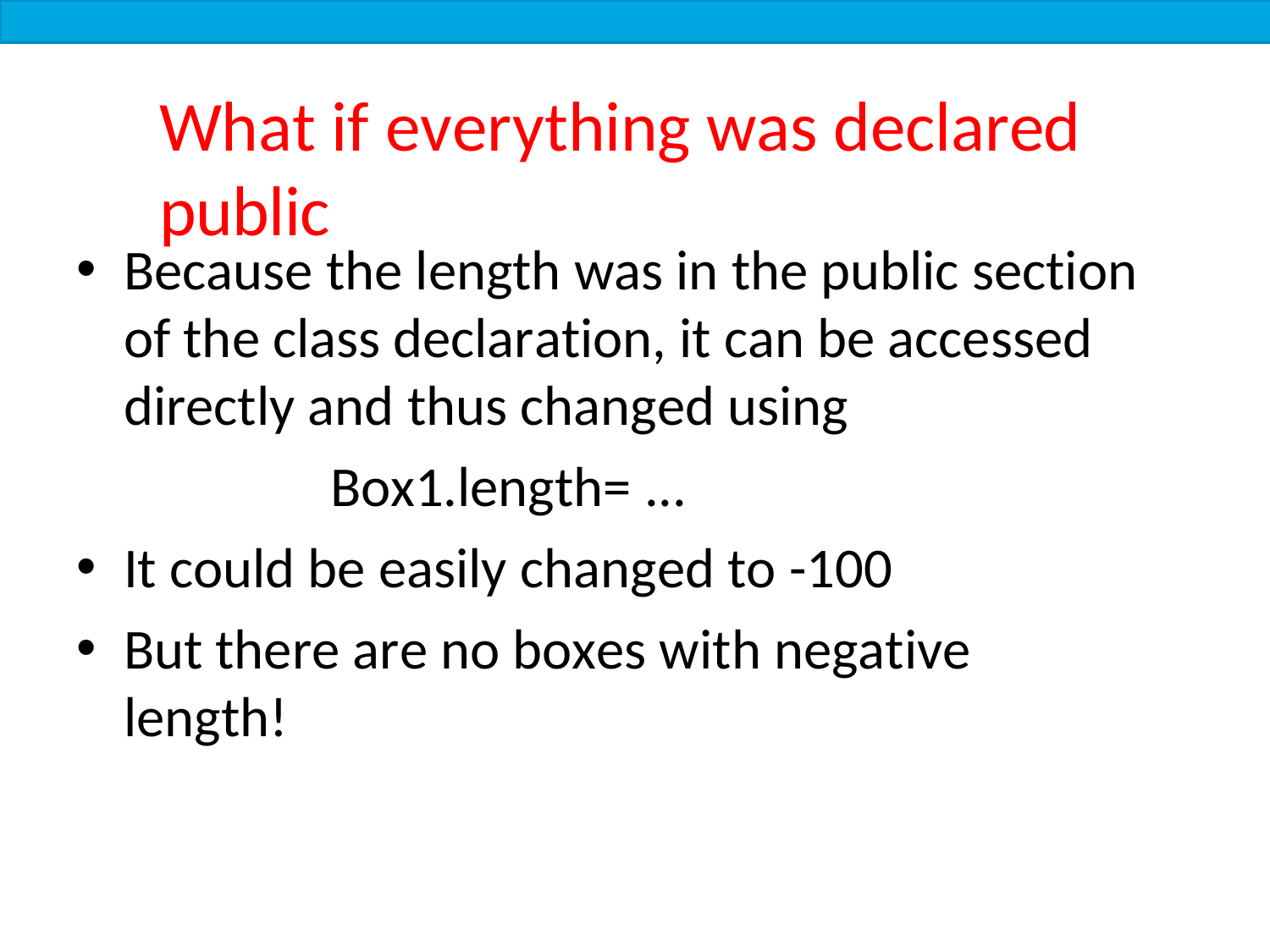

# What if everything was declared public
Because the length was in the public section of the class declaration, it can be accessed directly and thus changed using
Box1.length= ...
It could be easily changed to -100
But there are no boxes with negative length!